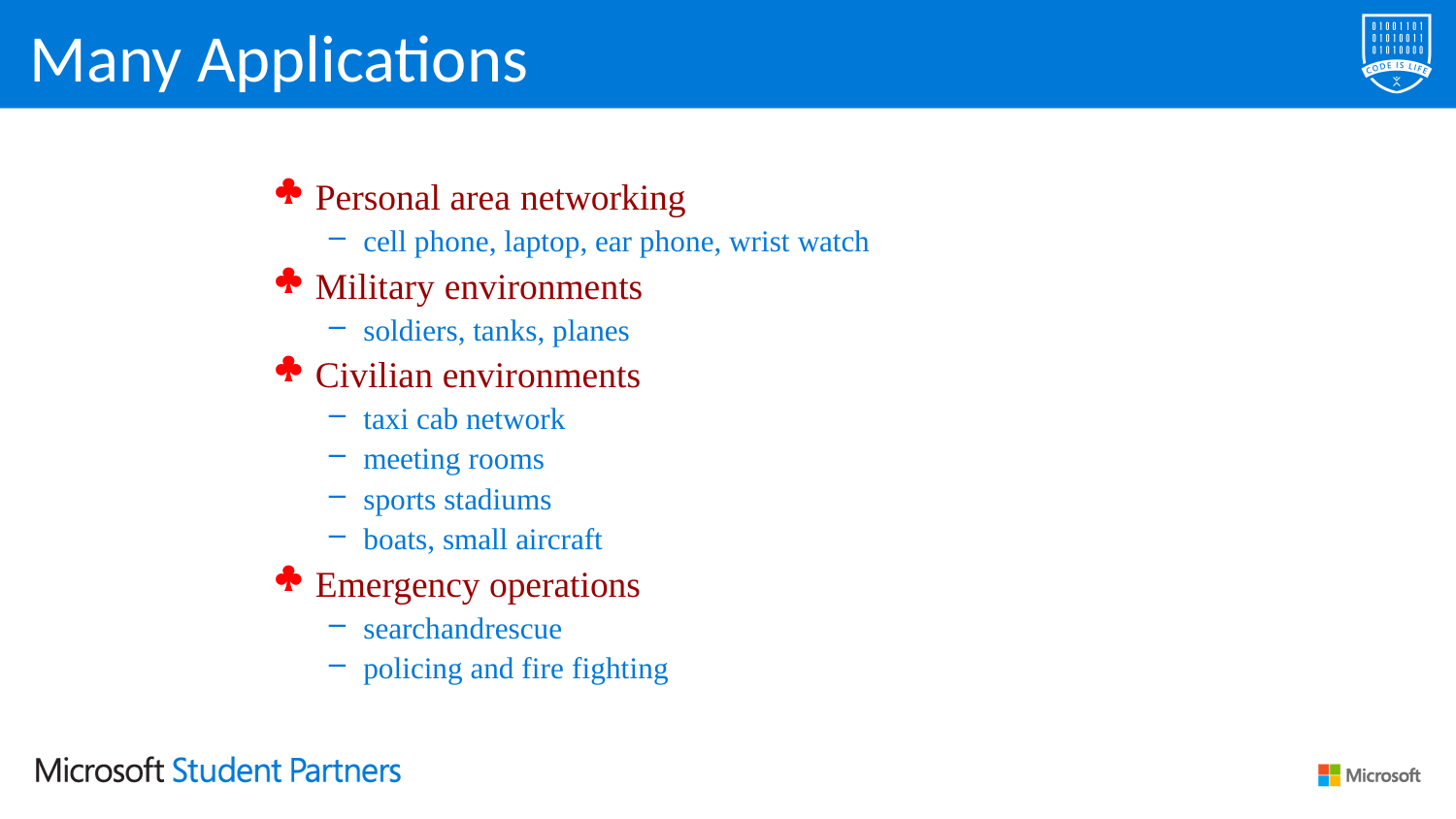

# Many Applications
Personal area networking
cell phone, laptop, ear phone, wrist watch
Military environments
soldiers, tanks, planes
Civilian environments
taxi cab network
meeting rooms
sports stadiums
boats, small aircraft
Emergency operations
search­and­rescue
policing and fire fighting